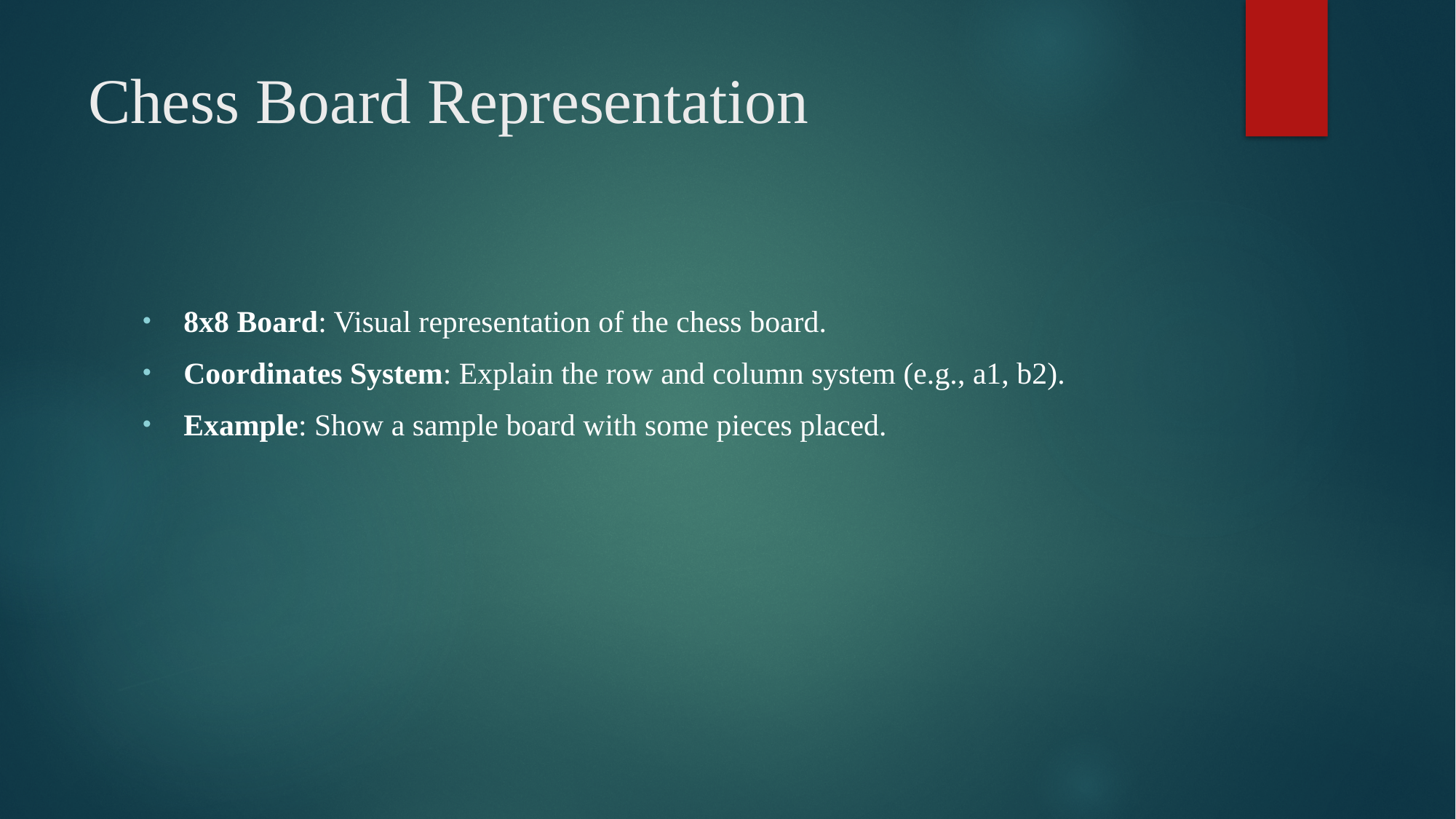

# Chess Board Representation

8x8 Board: Visual representation of the chess board.
Coordinates System: Explain the row and column system (e.g., a1, b2).
Example: Show a sample board with some pieces placed.